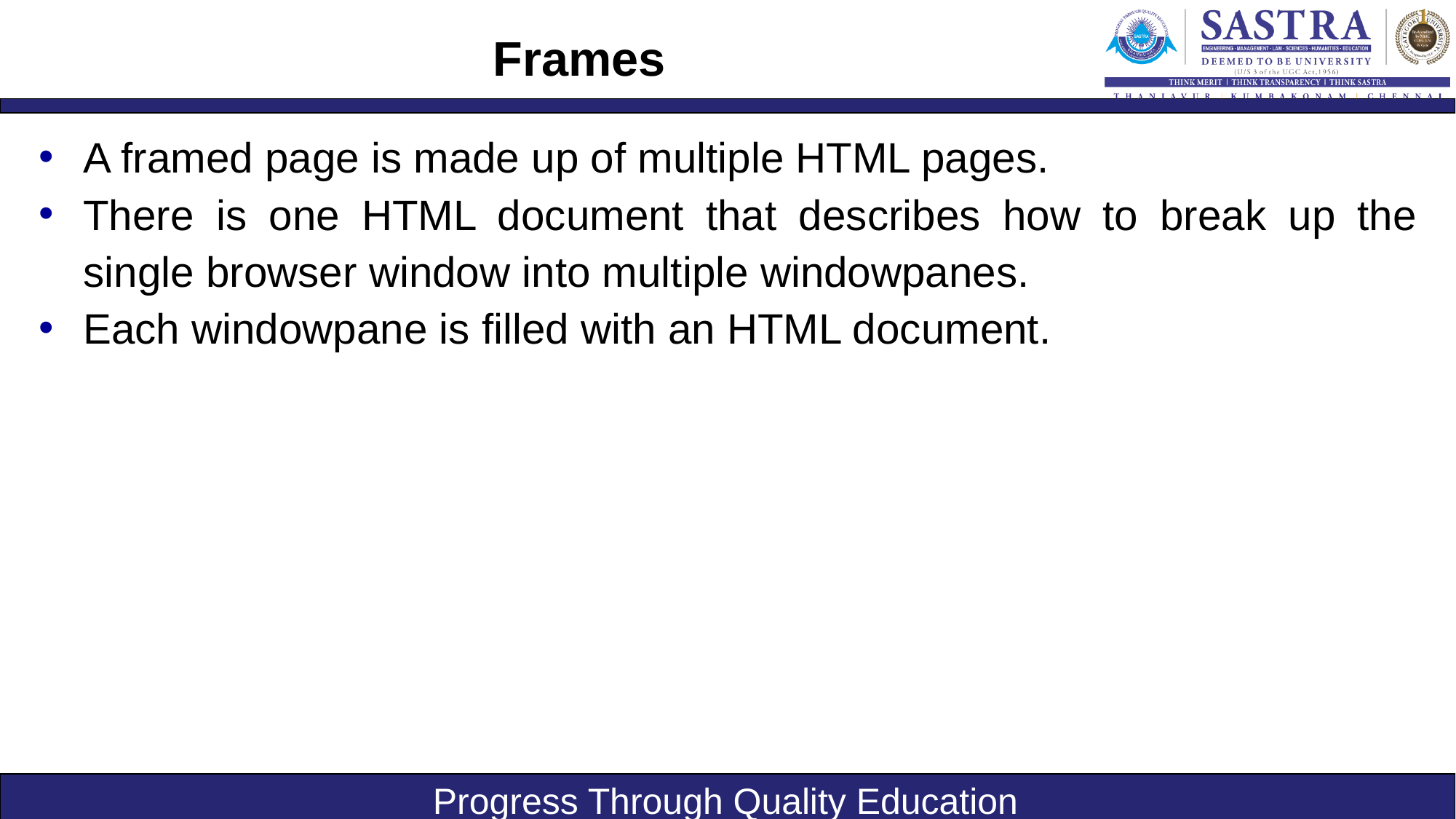

# Frames
A framed page is made up of multiple HTML pages.
There is one HTML document that describes how to break up the single browser window into multiple windowpanes.
Each windowpane is filled with an HTML document.